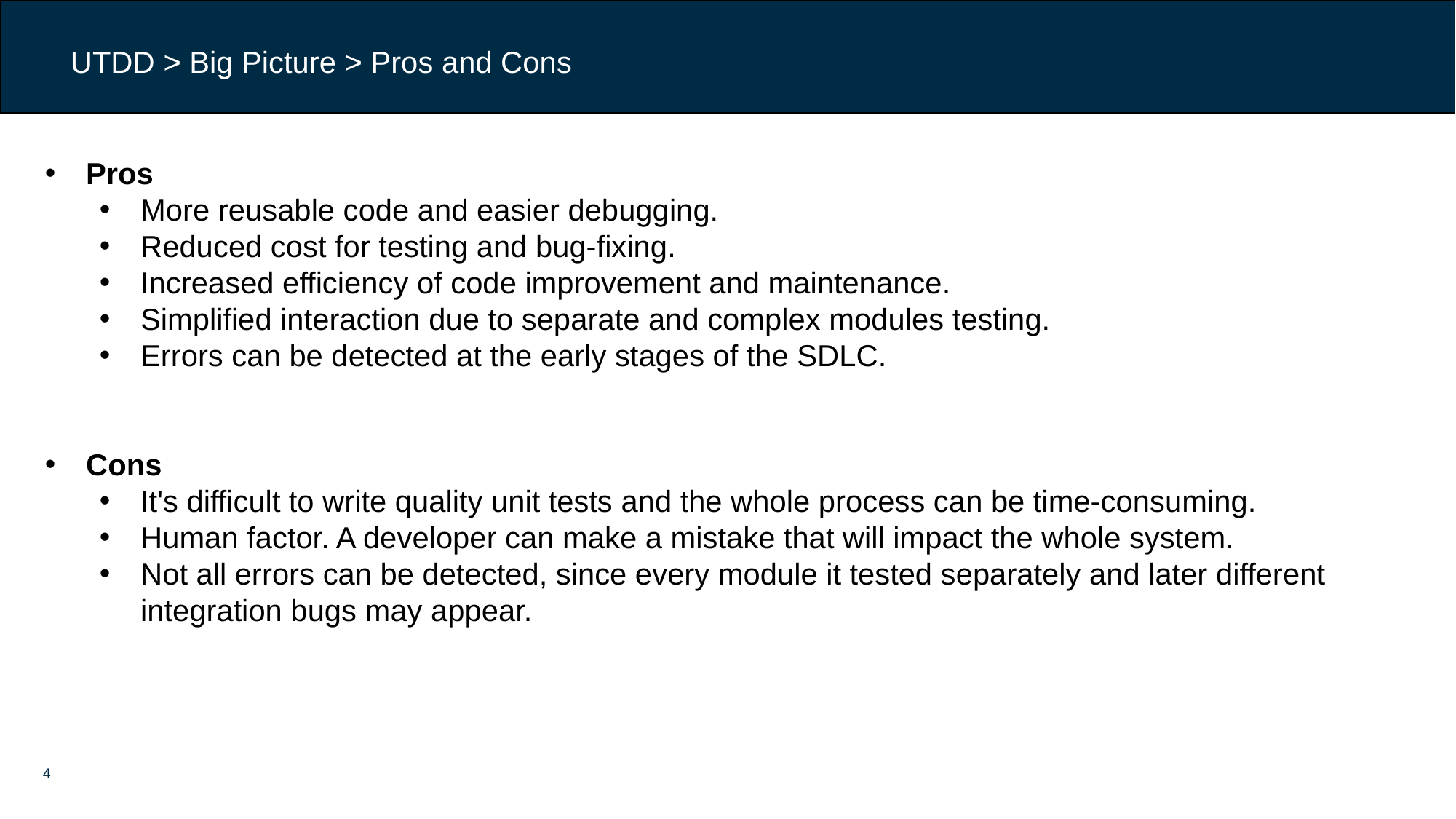

UTDD > Big Picture > Pros and Cons
Pros
More reusable code and easier debugging.
Reduced cost for testing and bug-fixing.
Increased efficiency of code improvement and maintenance.
Simplified interaction due to separate and complex modules testing.
Errors can be detected at the early stages of the SDLC.

Cons
It's difficult to write quality unit tests and the whole process can be time-consuming.
Human factor. A developer can make a mistake that will impact the whole system.
Not all errors can be detected, since every module it tested separately and later different integration bugs may appear.